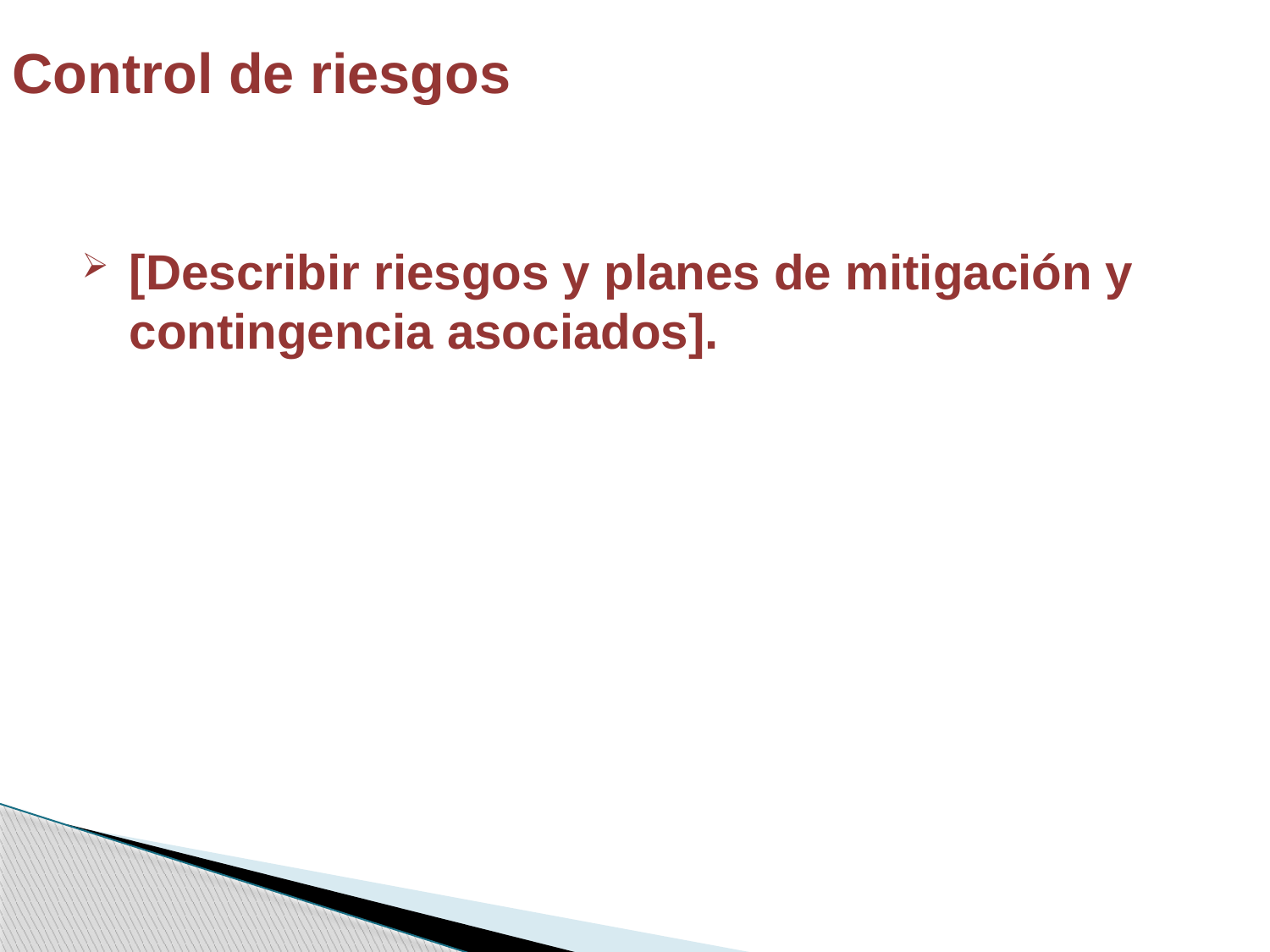

# Control de riesgos
[Describir riesgos y planes de mitigación y contingencia asociados].